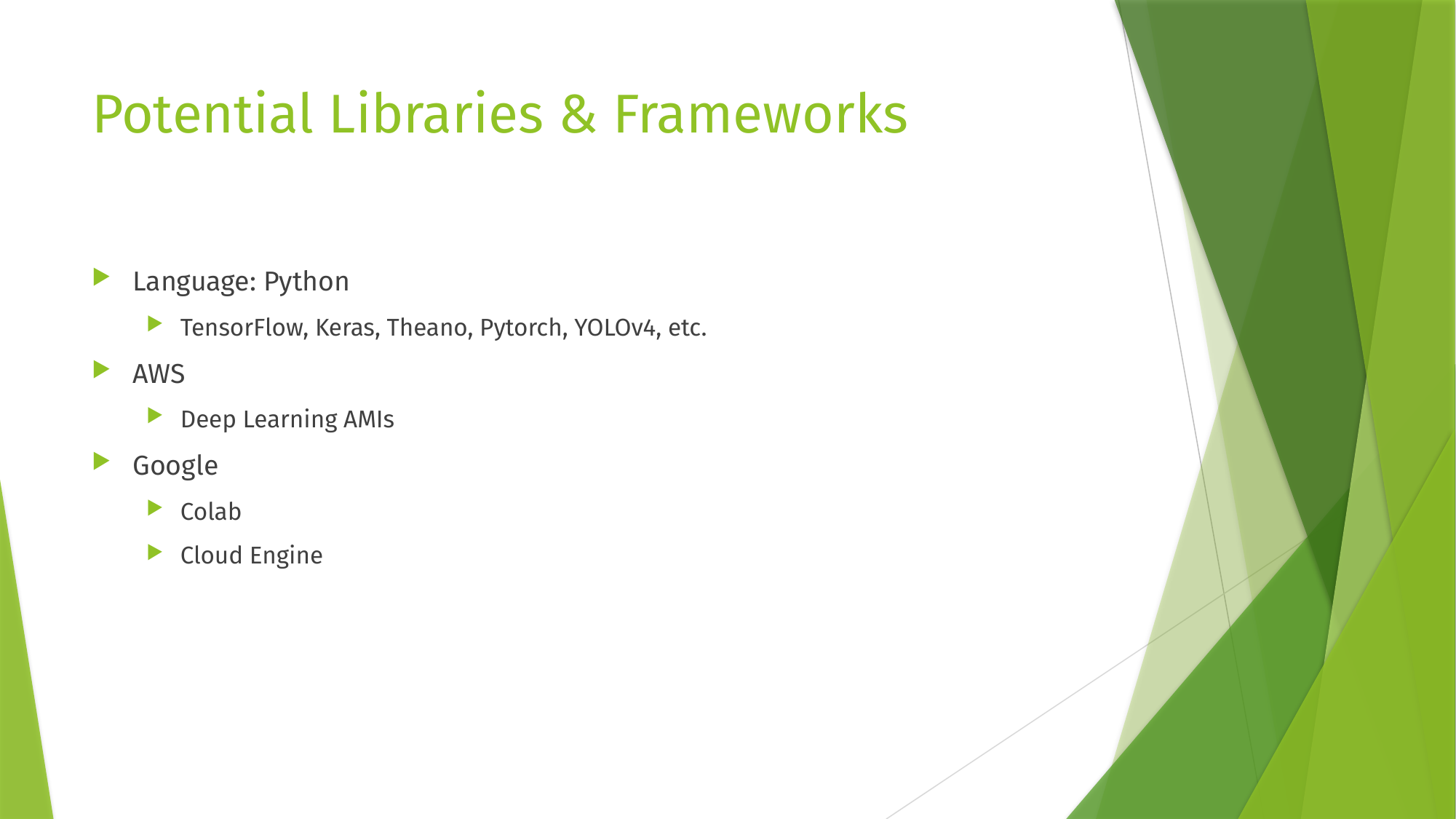

# Potential Libraries & Frameworks
Language: Python
TensorFlow, Keras, Theano, Pytorch, YOLOv4, etc.
AWS
Deep Learning AMIs
Google
Colab
Cloud Engine